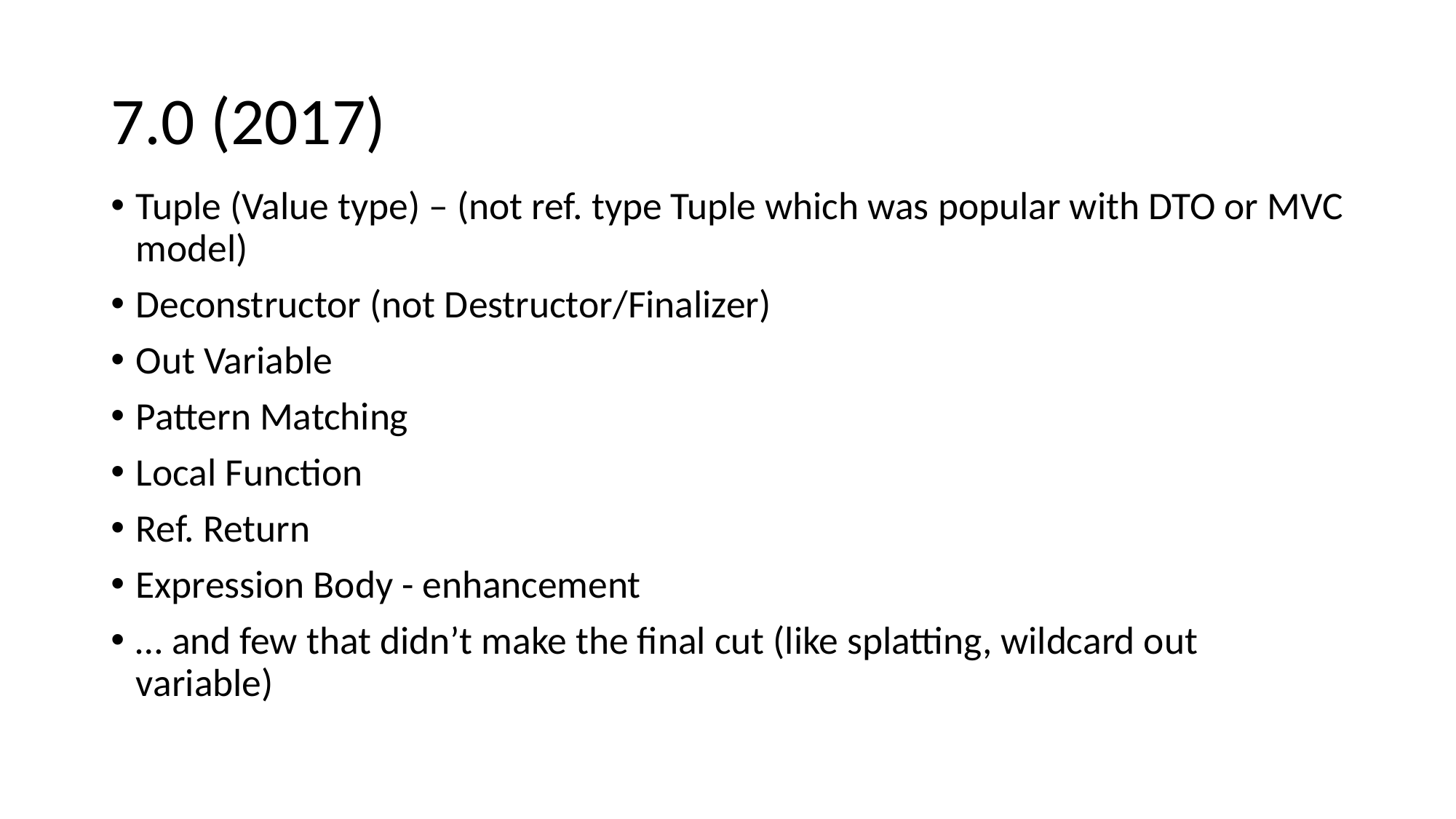

# 7.0 (2017)
Tuple (Value type) – (not ref. type Tuple which was popular with DTO or MVC model)
Deconstructor (not Destructor/Finalizer)
Out Variable
Pattern Matching
Local Function
Ref. Return
Expression Body - enhancement
… and few that didn’t make the final cut (like splatting, wildcard out variable)